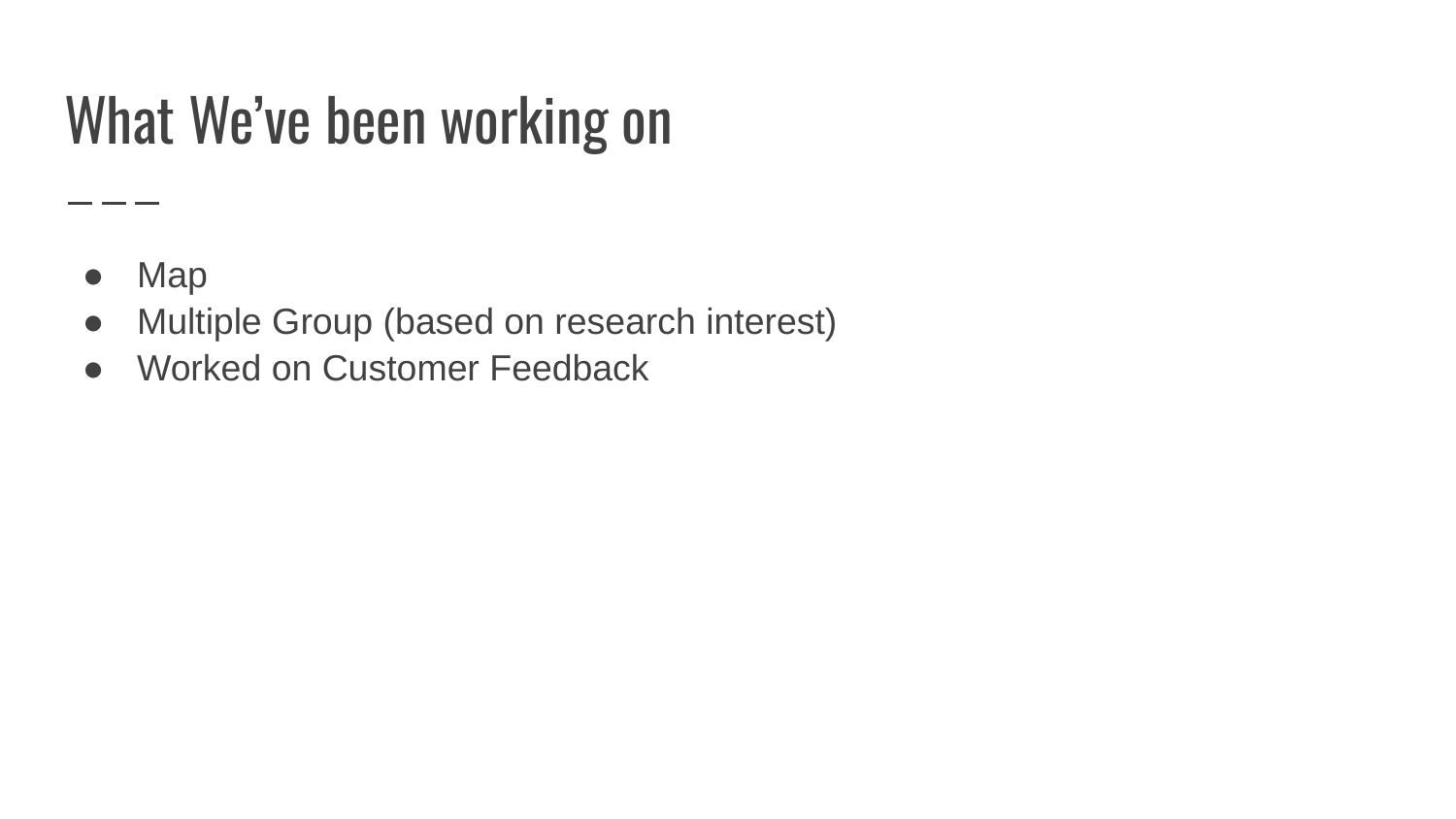

What We’ve been working on
Map
Multiple Group (based on research interest)
Worked on Customer Feedback